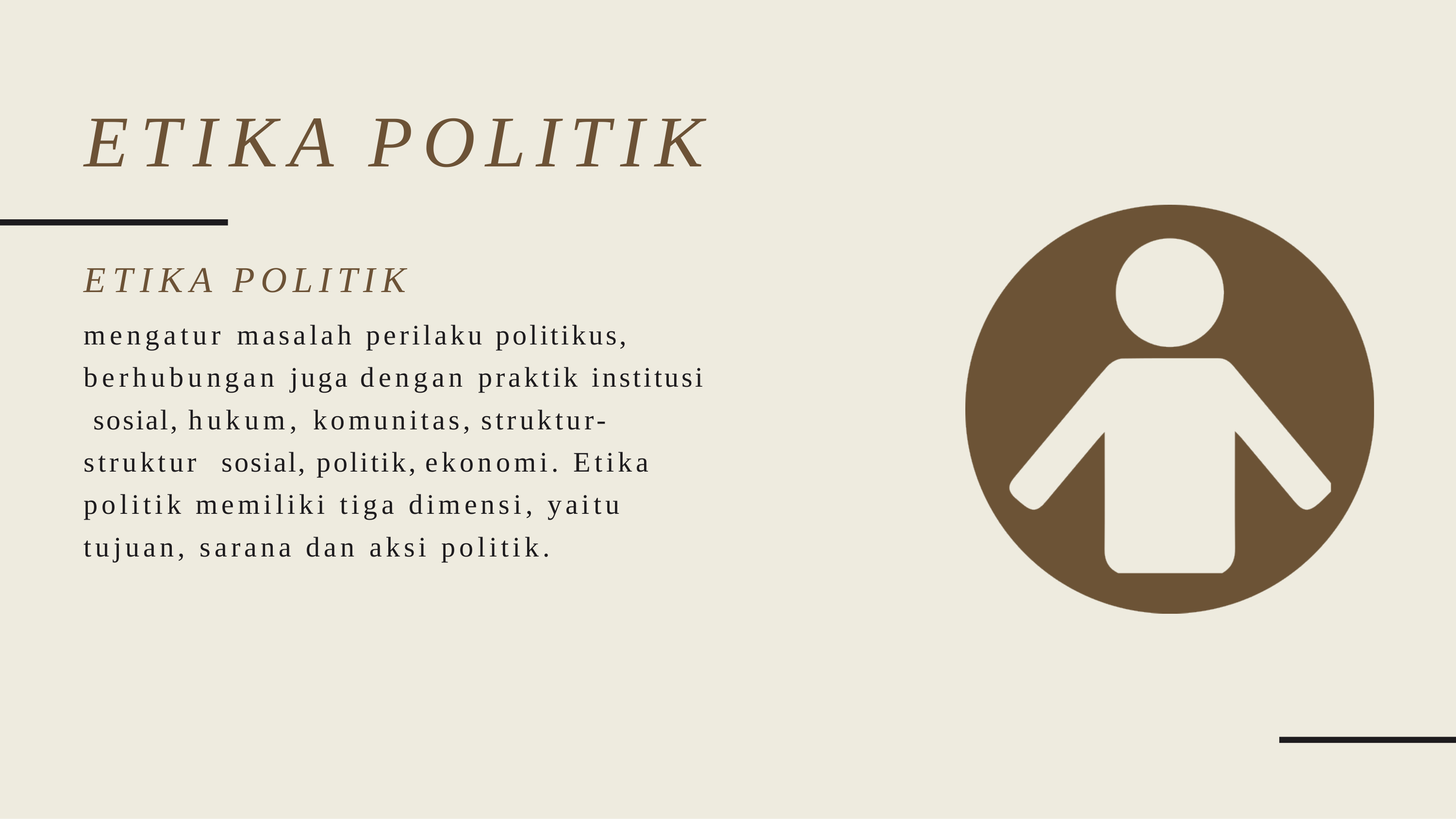

# ETIKA POLITIK

ETIKA POLITIK
mengatur masalah perilaku politikus,  berhubungan juga dengan praktik institusi  sosial, hukum, komunitas, struktur-struktur  sosial, politik, ekonomi. Etika politik memiliki tiga dimensi, yaitu tujuan, sarana dan aksi politik.